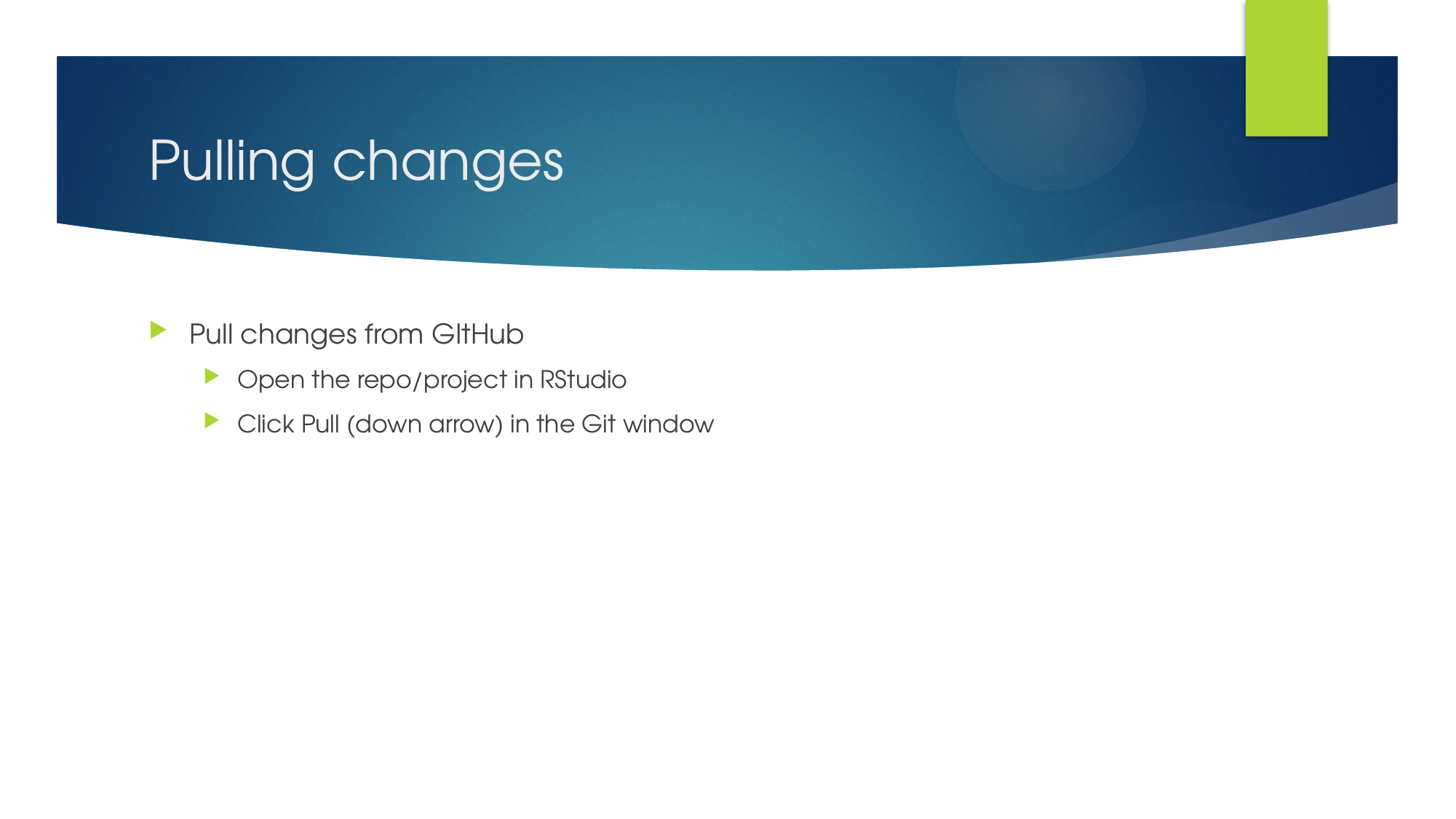

# Pulling changes
Pull changes from GItHub
Open the repo/project in RStudio
Click Pull (down arrow) in the Git window